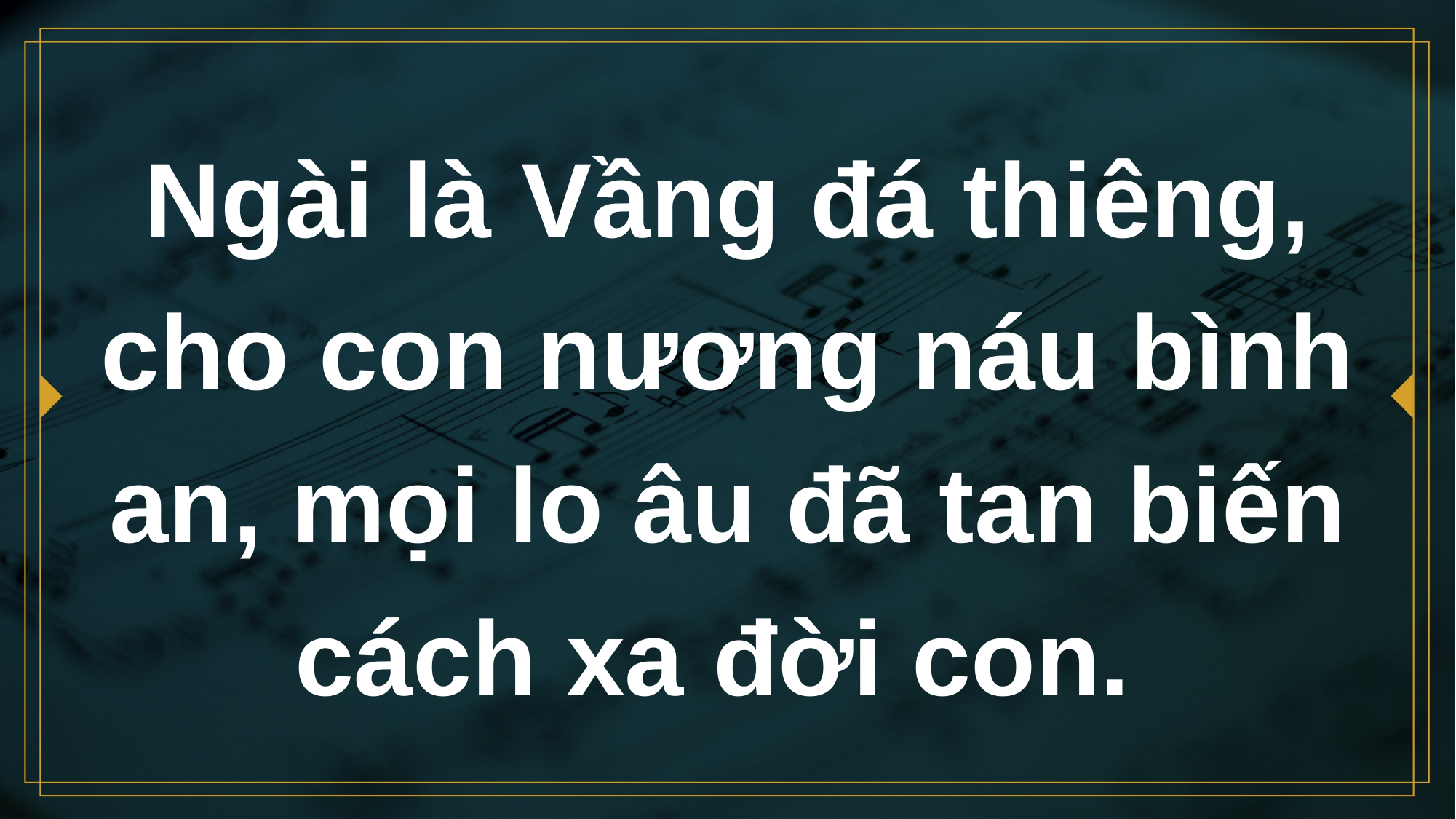

# Ngài là Vầng đá thiêng, cho con nương náu bình an, mọi lo âu đã tan biến cách xa đời con.